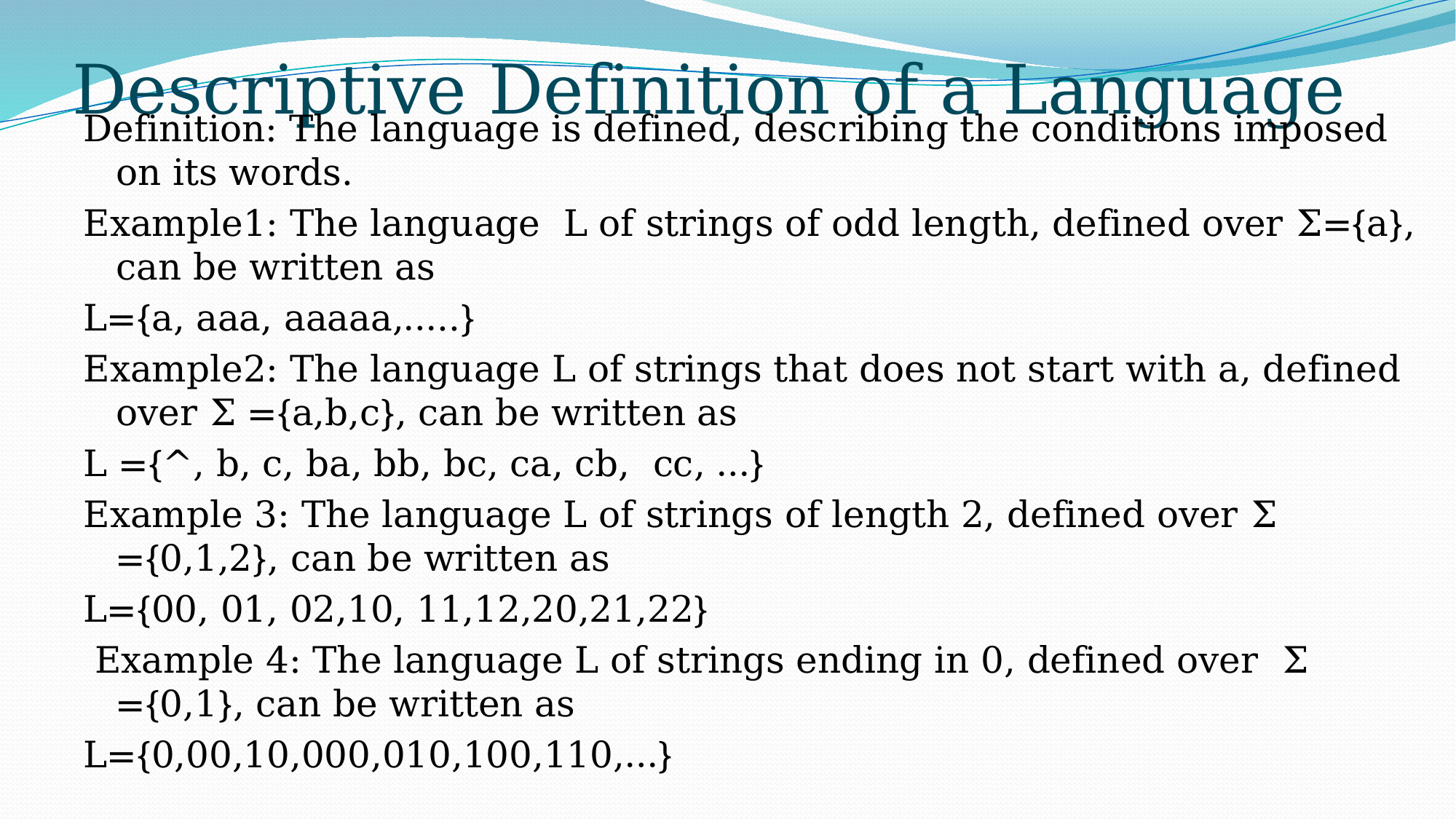

# Descriptive Definition of a Language
Definition: The language is defined, describing the conditions imposed on its words.
Example1: The language  L of strings of odd length, defined over Σ={a}, can be written as
L={a, aaa, aaaaa,…..}
Example2: The language L of strings that does not start with a, defined over Σ ={a,b,c}, can be written as
L ={^, b, c, ba, bb, bc, ca, cb,  cc, …}
Example 3: The language L of strings of length 2, defined over Σ ={0,1,2}, can be written as
L={00, 01, 02,10, 11,12,20,21,22}
 Example 4: The language L of strings ending in 0, defined over  Σ ={0,1}, can be written as
L={0,00,10,000,010,100,110,…}